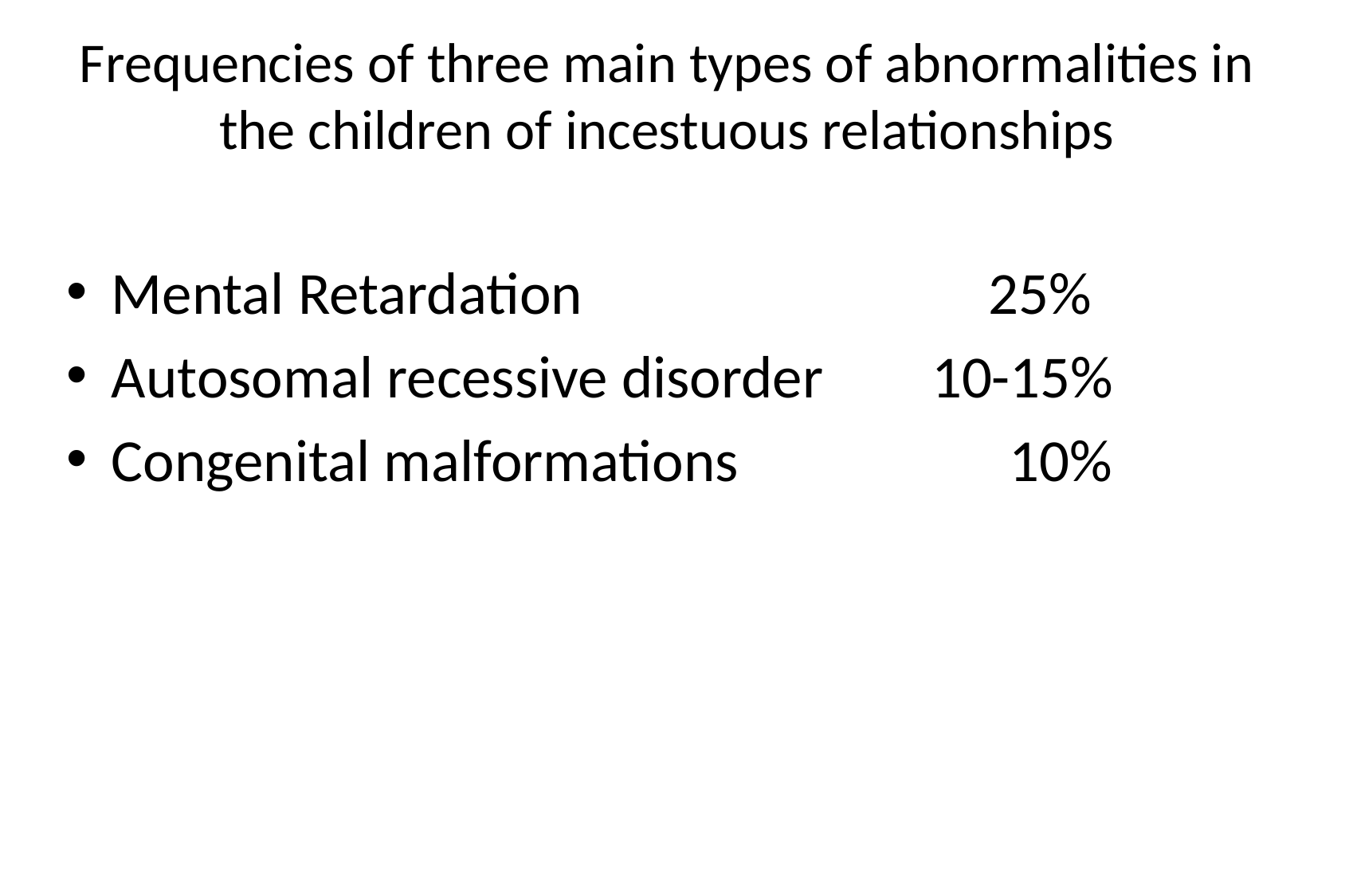

# Frequencies of three main types of abnormalities in the children of incestuous relationships
Mental Retardation                              25%
Autosomal recessive disorder        10-15%
Congenital malformations                    10%